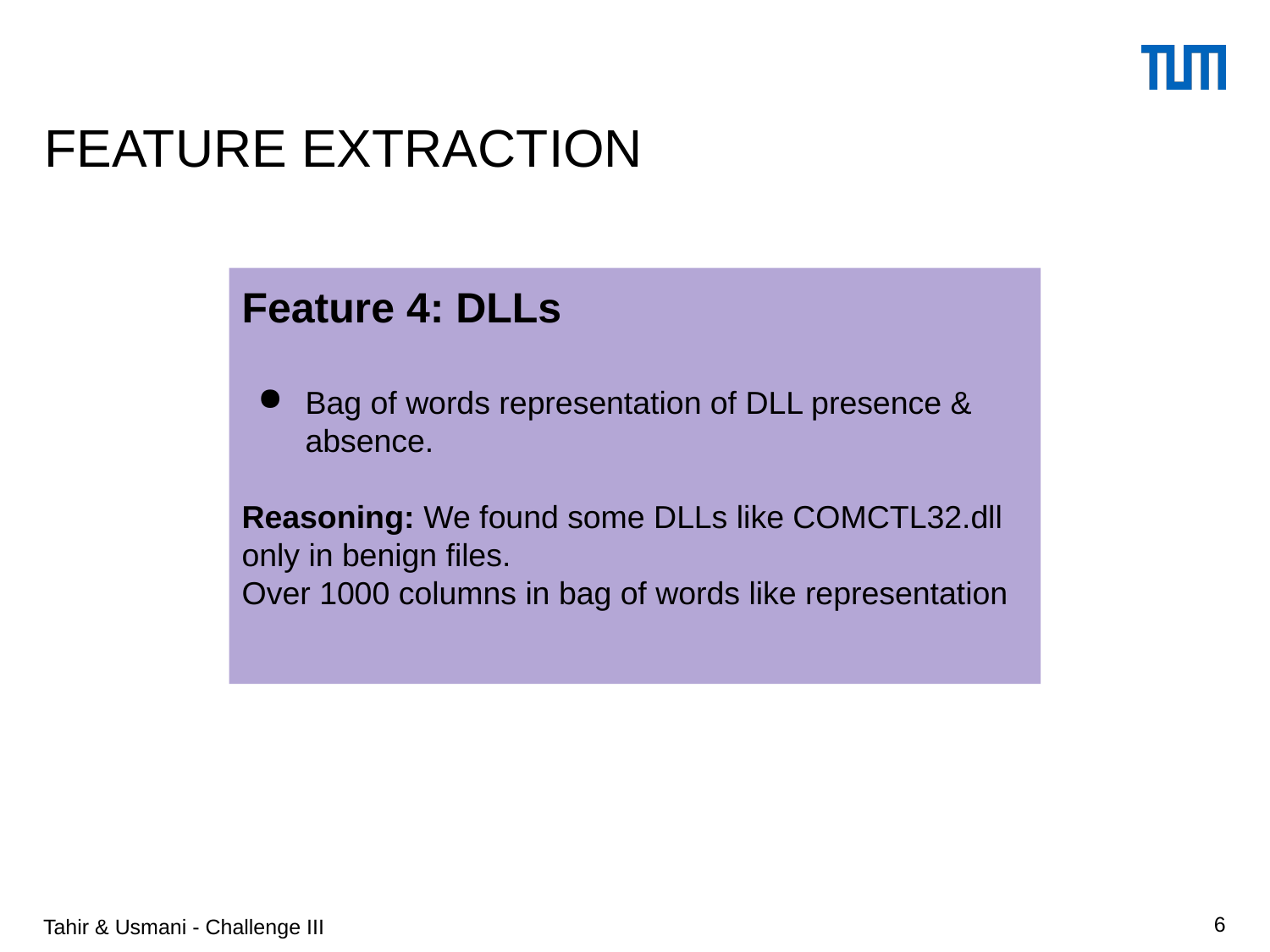

# FEATURE EXTRACTION
Feature 4: DLLs

Bag of words representation of DLL presence & absence.

Reasoning: We found some DLLs like COMCTL32.dll only in benign files.
Over 1000 columns in bag of words like representation

Tahir & Usmani - Challenge III
6